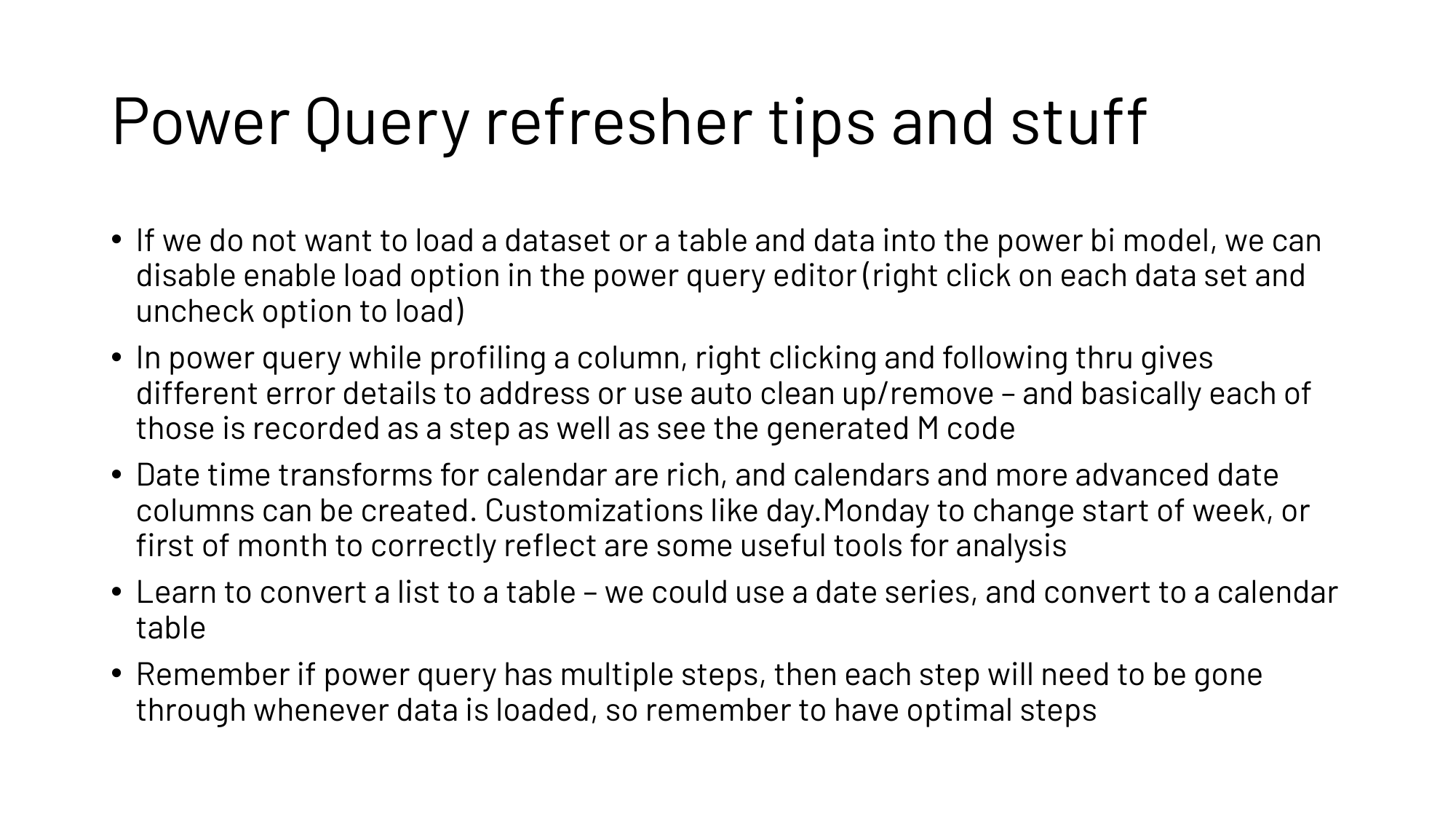

# Power Query refresher tips and stuff
If we do not want to load a dataset or a table and data into the power bi model, we can disable enable load option in the power query editor (right click on each data set and uncheck option to load)
In power query while profiling a column, right clicking and following thru gives different error details to address or use auto clean up/remove – and basically each of those is recorded as a step as well as see the generated M code
Date time transforms for calendar are rich, and calendars and more advanced date columns can be created. Customizations like day.Monday to change start of week, or first of month to correctly reflect are some useful tools for analysis
Learn to convert a list to a table – we could use a date series, and convert to a calendar table
Remember if power query has multiple steps, then each step will need to be gone through whenever data is loaded, so remember to have optimal steps